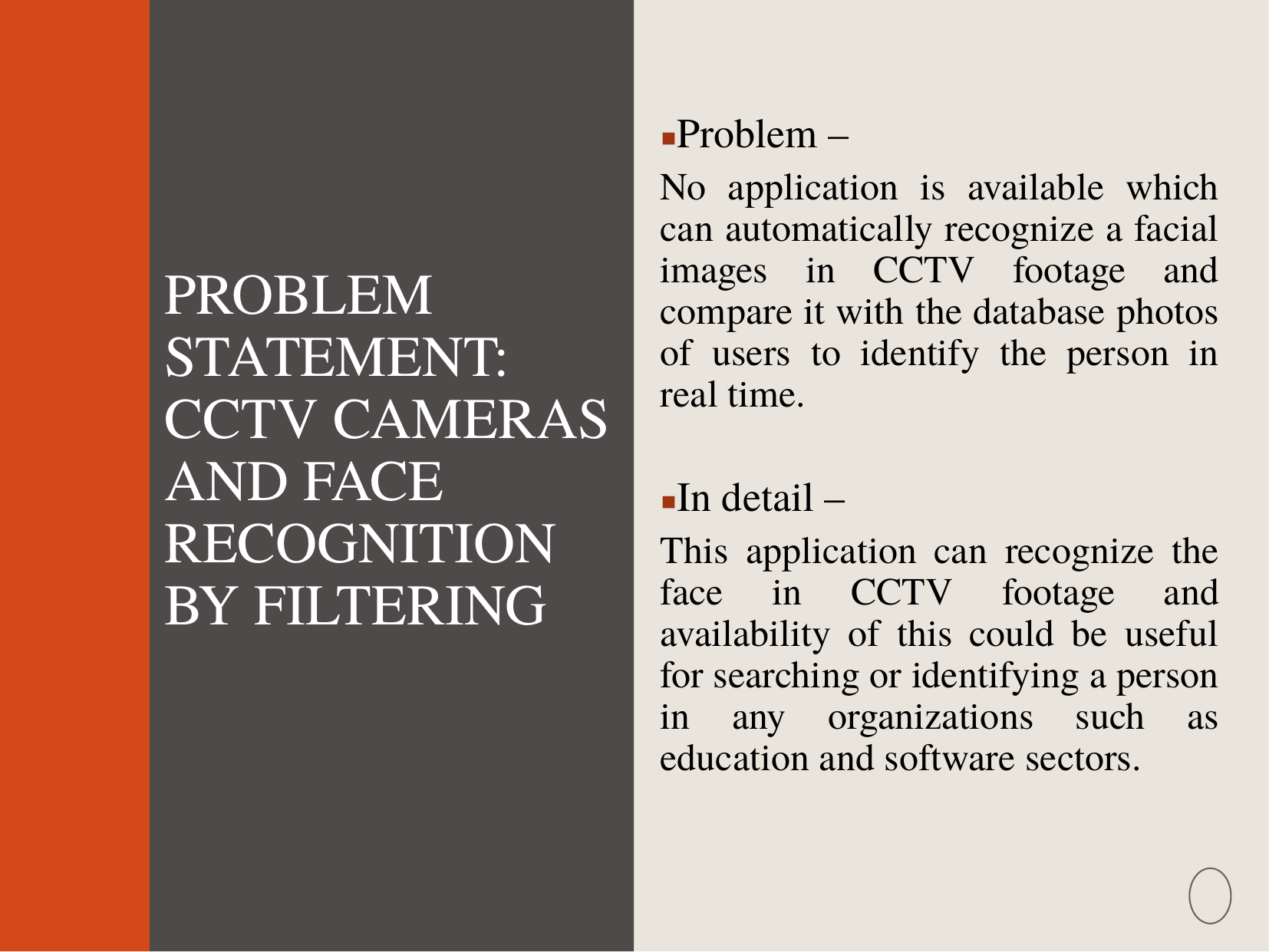

PROBLEM STATEMENT: CCTV CAMERAS AND FACE RECOGNITION BY FILTERING

Problem –
No application is available which can automatically recognize a facial images in CCTV footage and compare it with the database photos of users to identify the person in real time.

In detail –
This application can recognize the face in CCTV footage and availability of this could be useful for searching or identifying a person in any organizations such as education and software sectors.